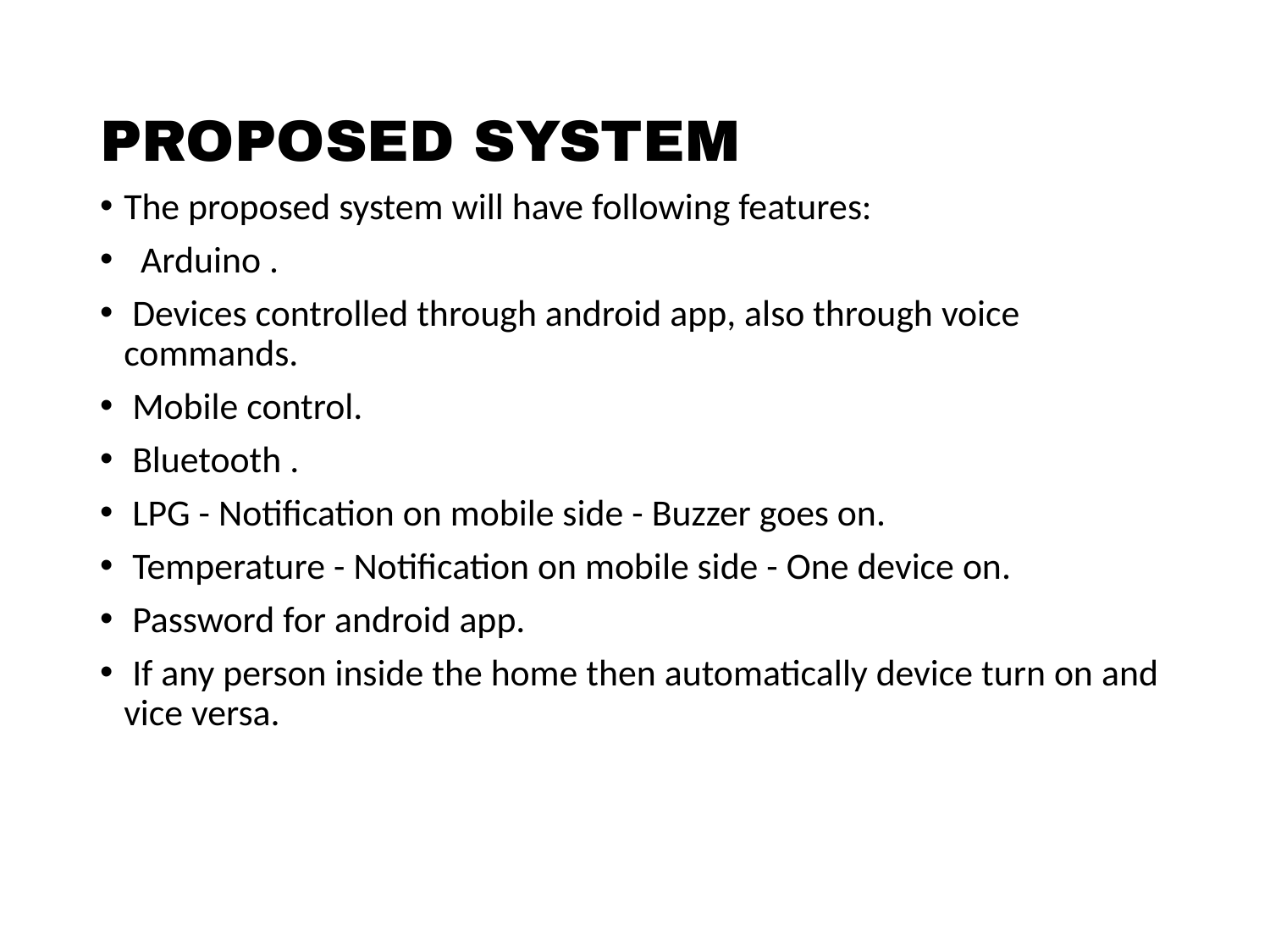

# PROPOSED SYSTEM
The proposed system will have following features:
  Arduino .
 Devices controlled through android app, also through voice commands.
 Mobile control.
 Bluetooth .
 LPG - Notification on mobile side - Buzzer goes on.
 Temperature - Notification on mobile side - One device on.
 Password for android app.
 If any person inside the home then automatically device turn on and vice versa.